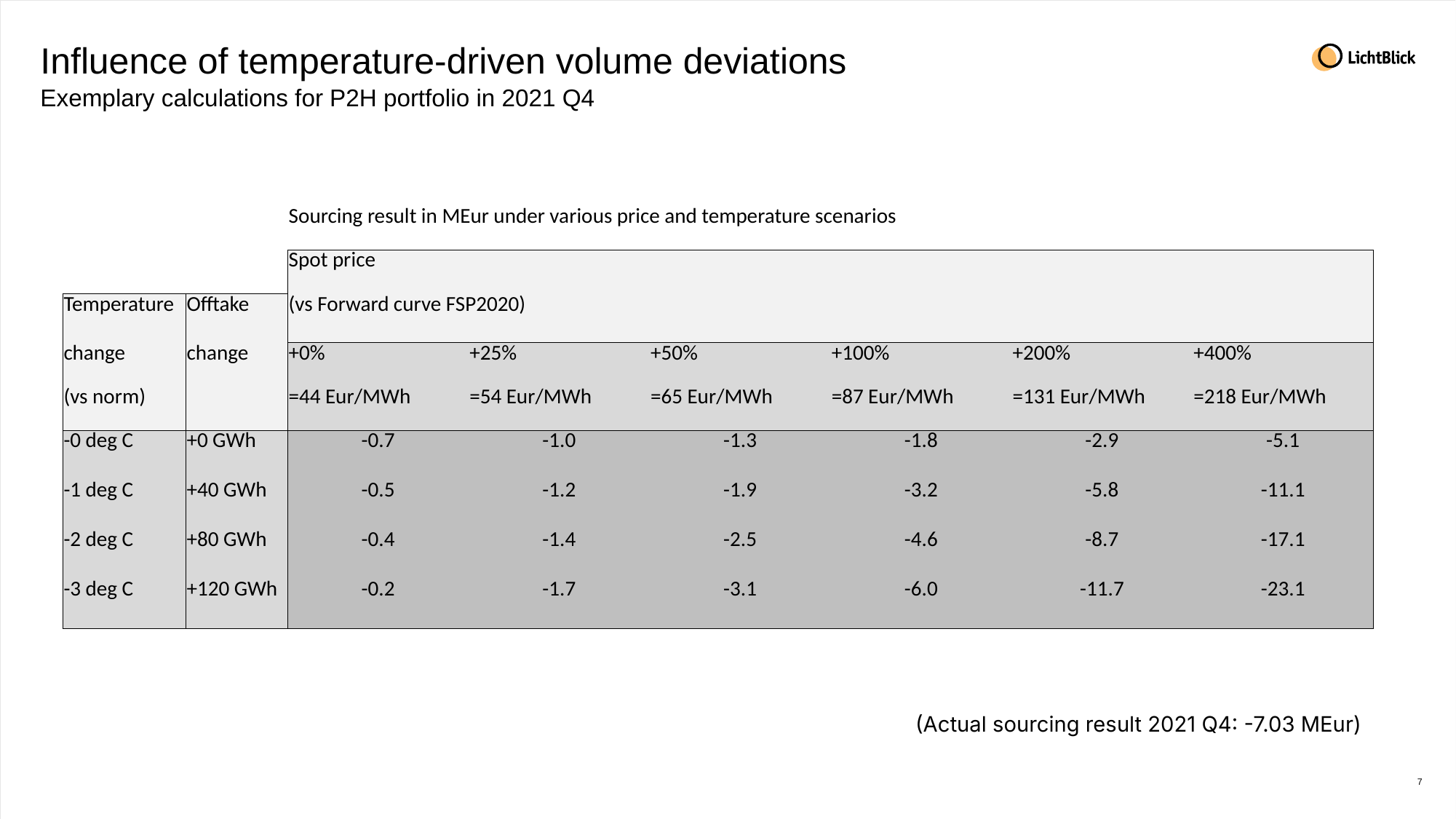

# Influence of temperature-driven volume deviations
Exemplary calculations for P2H portfolio in 2021 Q4

|  |  | Sourcing result in MEur under various price and temperature scenarios |  |  |  |  |  |
| --- | --- | --- | --- | --- | --- | --- | --- |
|  |  | Spot price |  |  |  |  |  |
| Temperature | Offtake | (vs Forward curve FSP2020) |  |  |  |  |  |
| change | change | +0% | +25% | +50% | +100% | +200% | +400% |
| (vs norm) |  | =44 Eur/MWh | =54 Eur/MWh | =65 Eur/MWh | =87 Eur/MWh | =131 Eur/MWh | =218 Eur/MWh |
| -0 deg C | +0 GWh | -0.7 | -1.0 | -1.3 | -1.8 | -2.9 | -5.1 |
| -1 deg C | +40 GWh | -0.5 | -1.2 | -1.9 | -3.2 | -5.8 | -11.1 |
| -2 deg C | +80 GWh | -0.4 | -1.4 | -2.5 | -4.6 | -8.7 | -17.1 |
| -3 deg C | +120 GWh | -0.2 | -1.7 | -3.1 | -6.0 | -11.7 | -23.1 |

Actual
(Actual sourcing result 2021 Q4: -7.03 MEur)
7